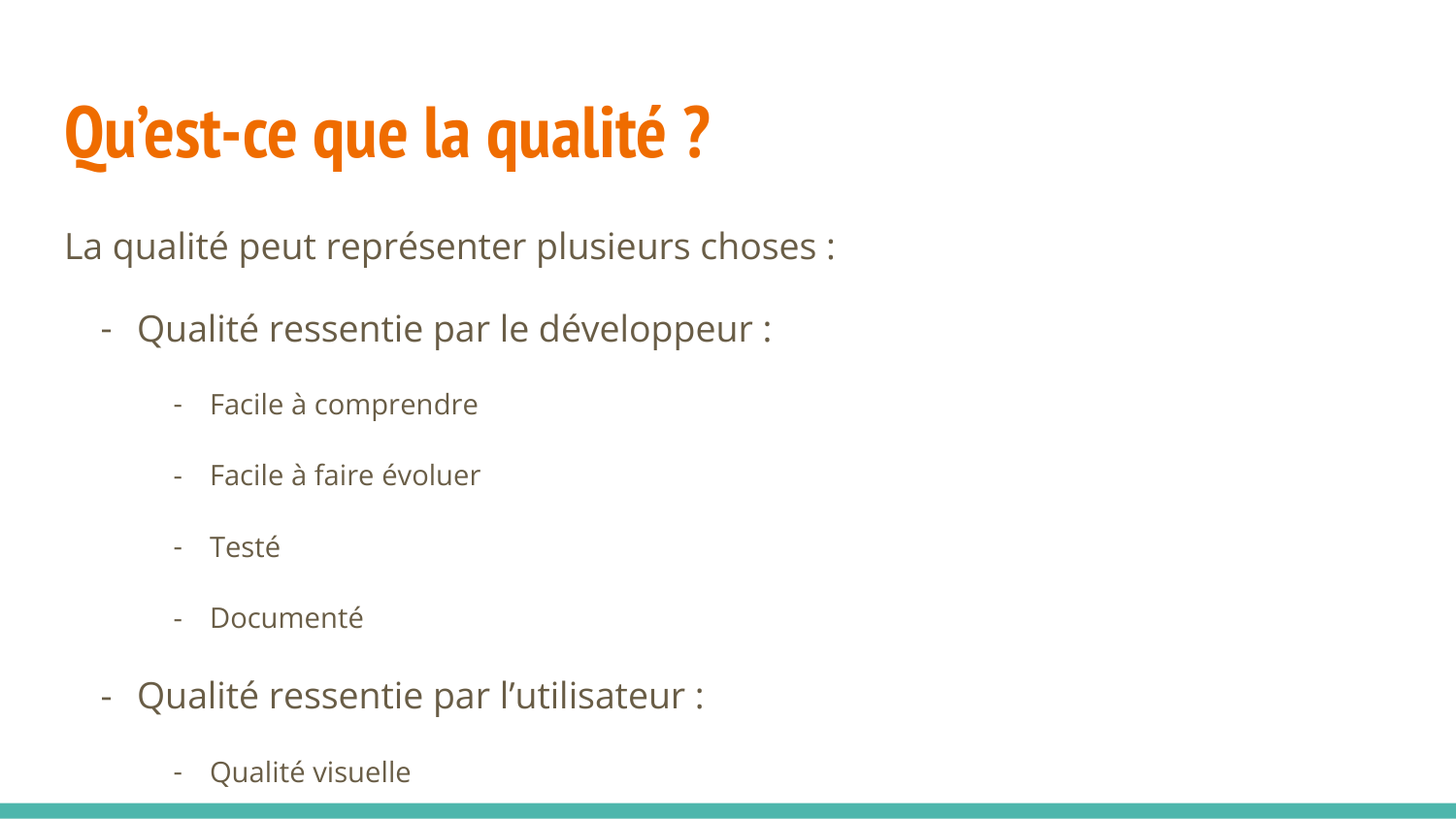

# Qu’est-ce que la qualité ?
La qualité peut représenter plusieurs choses :
Qualité ressentie par le développeur :
Facile à comprendre
Facile à faire évoluer
Testé
Documenté
Qualité ressentie par l’utilisateur :
Qualité visuelle
Application rapide d’execution
Sans bugs